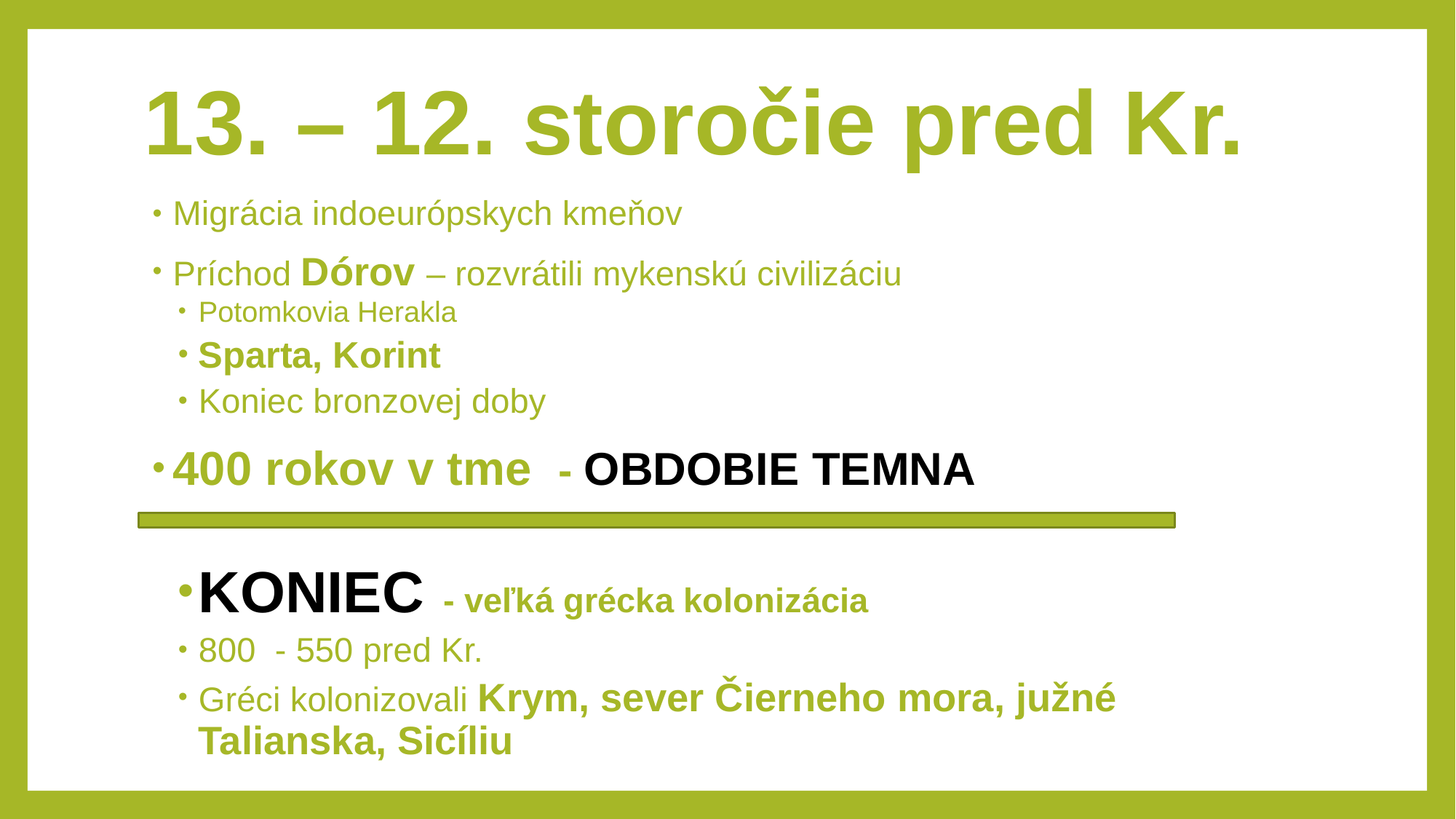

# 13. – 12. storočie pred Kr.
Migrácia indoeurópskych kmeňov
Príchod Dórov – rozvrátili mykenskú civilizáciu
Potomkovia Herakla
Sparta, Korint
Koniec bronzovej doby
400 rokov v tme  - OBDOBIE TEMNA

KONIEC  - veľká grécka kolonizácia
800  - 550 pred Kr.
Gréci kolonizovali Krym, sever Čierneho mora, južné Talianska, Sicíliu